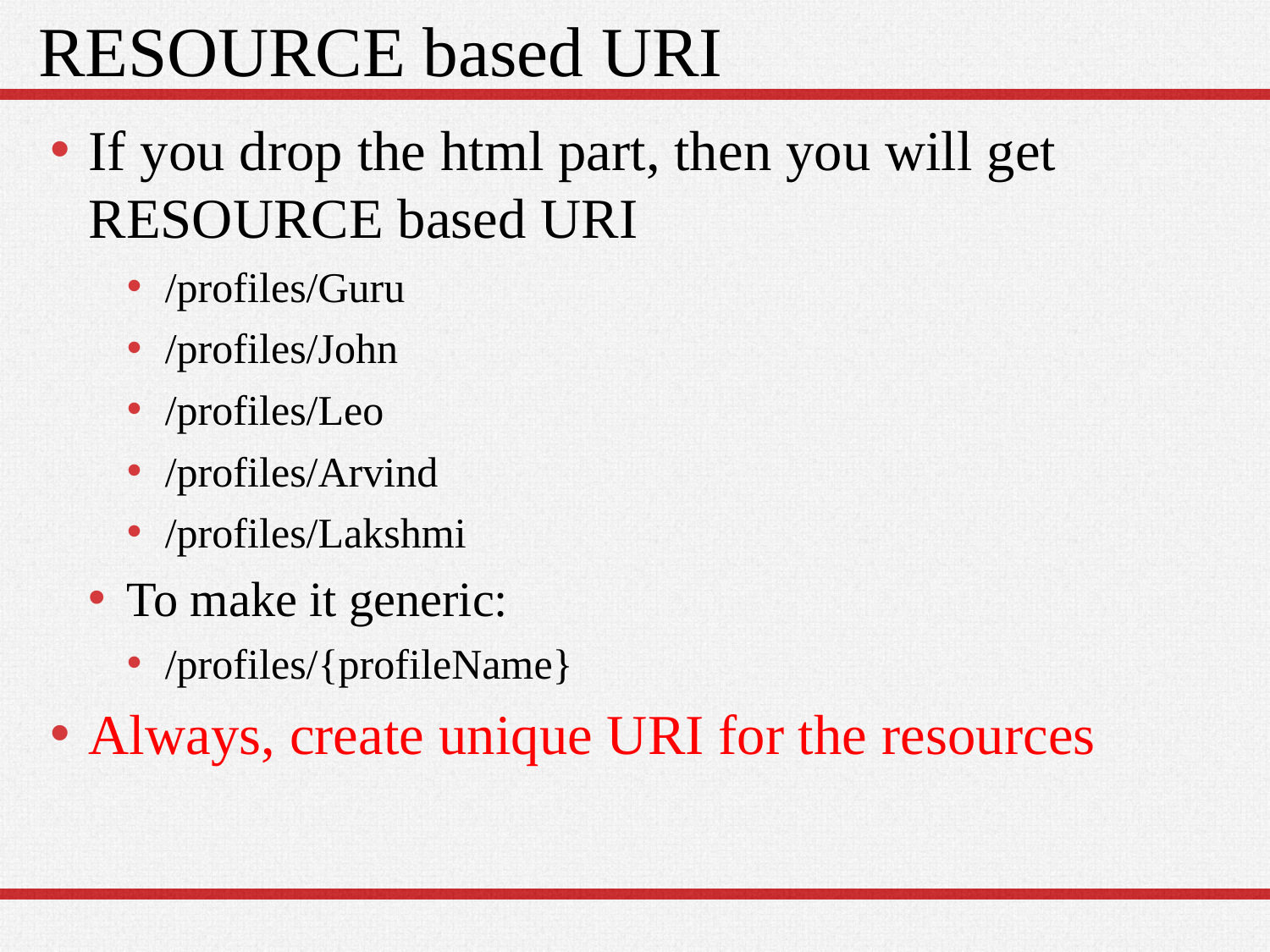

# RESOURCE based URI
If you drop the html part, then you will get RESOURCE based URI
/profiles/Guru
/profiles/John
/profiles/Leo
/profiles/Arvind
/profiles/Lakshmi
To make it generic:
/profiles/{profileName}
Always, create unique URI for the resources